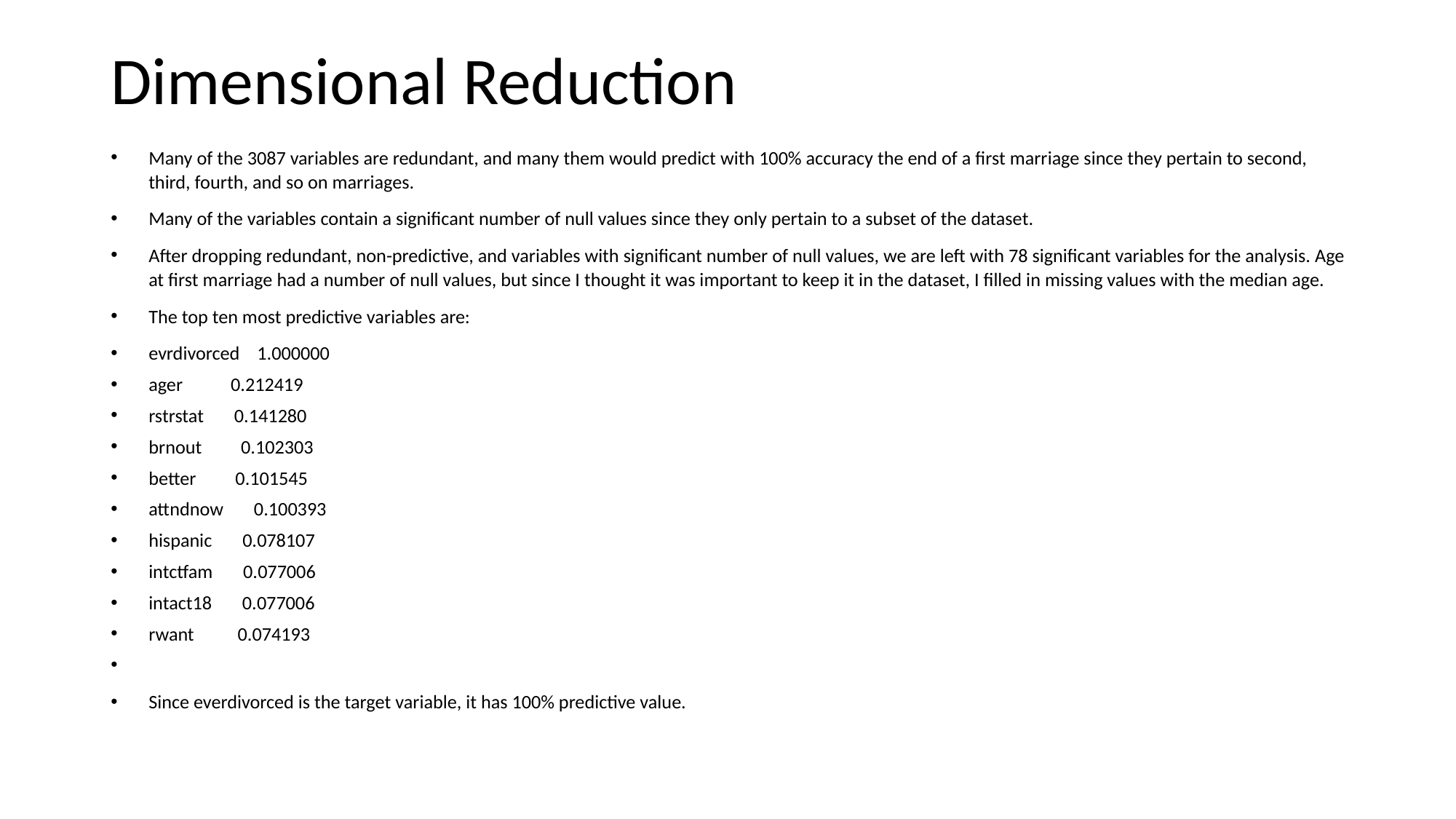

# Dimensional Reduction
Many of the 3087 variables are redundant, and many them would predict with 100% accuracy the end of a first marriage since they pertain to second, third, fourth, and so on marriages.
Many of the variables contain a significant number of null values since they only pertain to a subset of the dataset.
After dropping redundant, non-predictive, and variables with significant number of null values, we are left with 78 significant variables for the analysis. Age at first marriage had a number of null values, but since I thought it was important to keep it in the dataset, I filled in missing values with the median age.
The top ten most predictive variables are:
evrdivorced    1.000000
ager           0.212419
rstrstat       0.141280
brnout         0.102303
better         0.101545
attndnow       0.100393
hispanic       0.078107
intctfam       0.077006
intact18       0.077006
rwant          0.074193

Since everdivorced is the target variable, it has 100% predictive value.